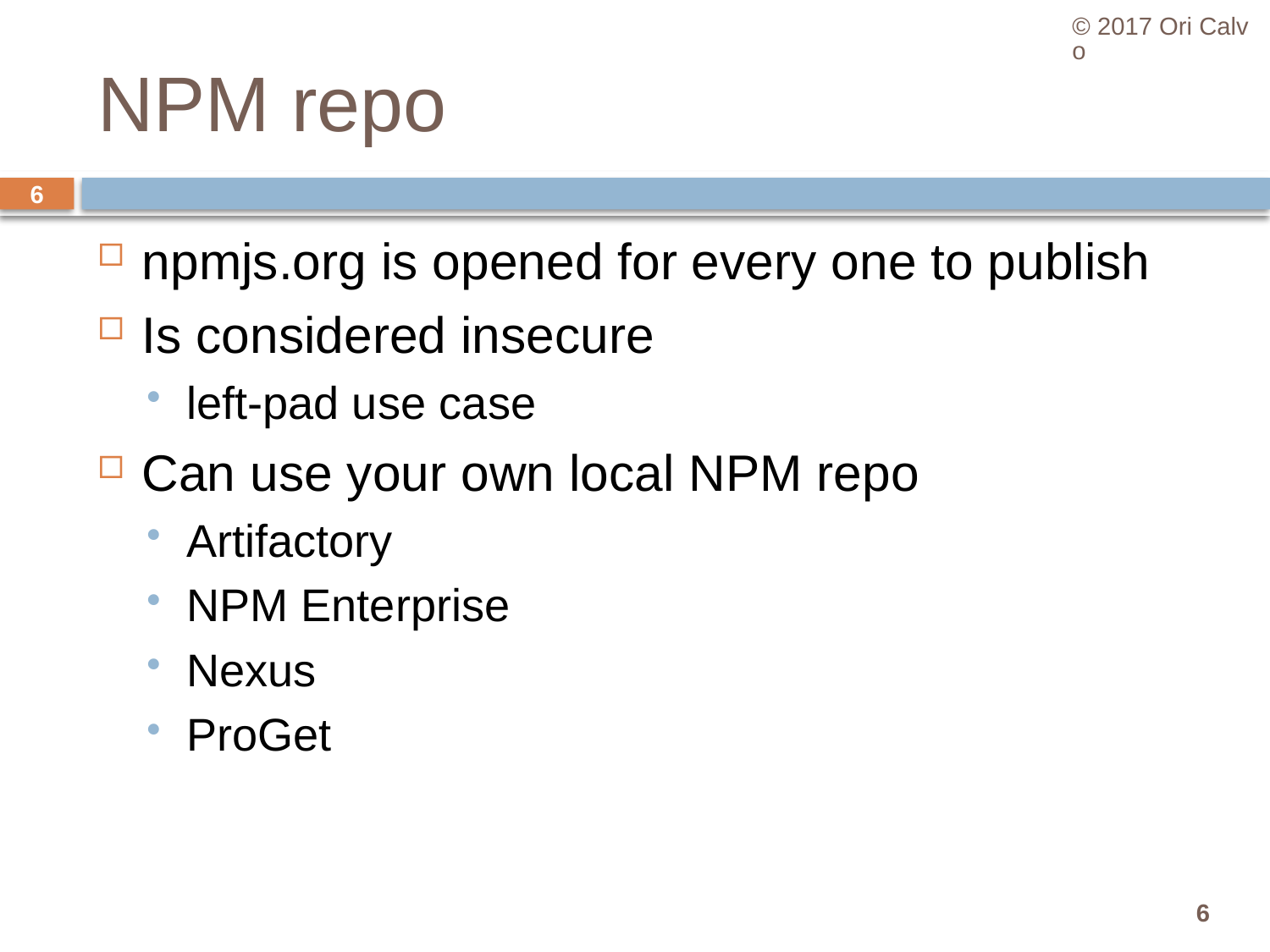

© 2017 Ori Calvo
# NPM repo
6
npmjs.org is opened for every one to publish
Is considered insecure
left-pad use case
Can use your own local NPM repo
Artifactory
NPM Enterprise
Nexus
ProGet